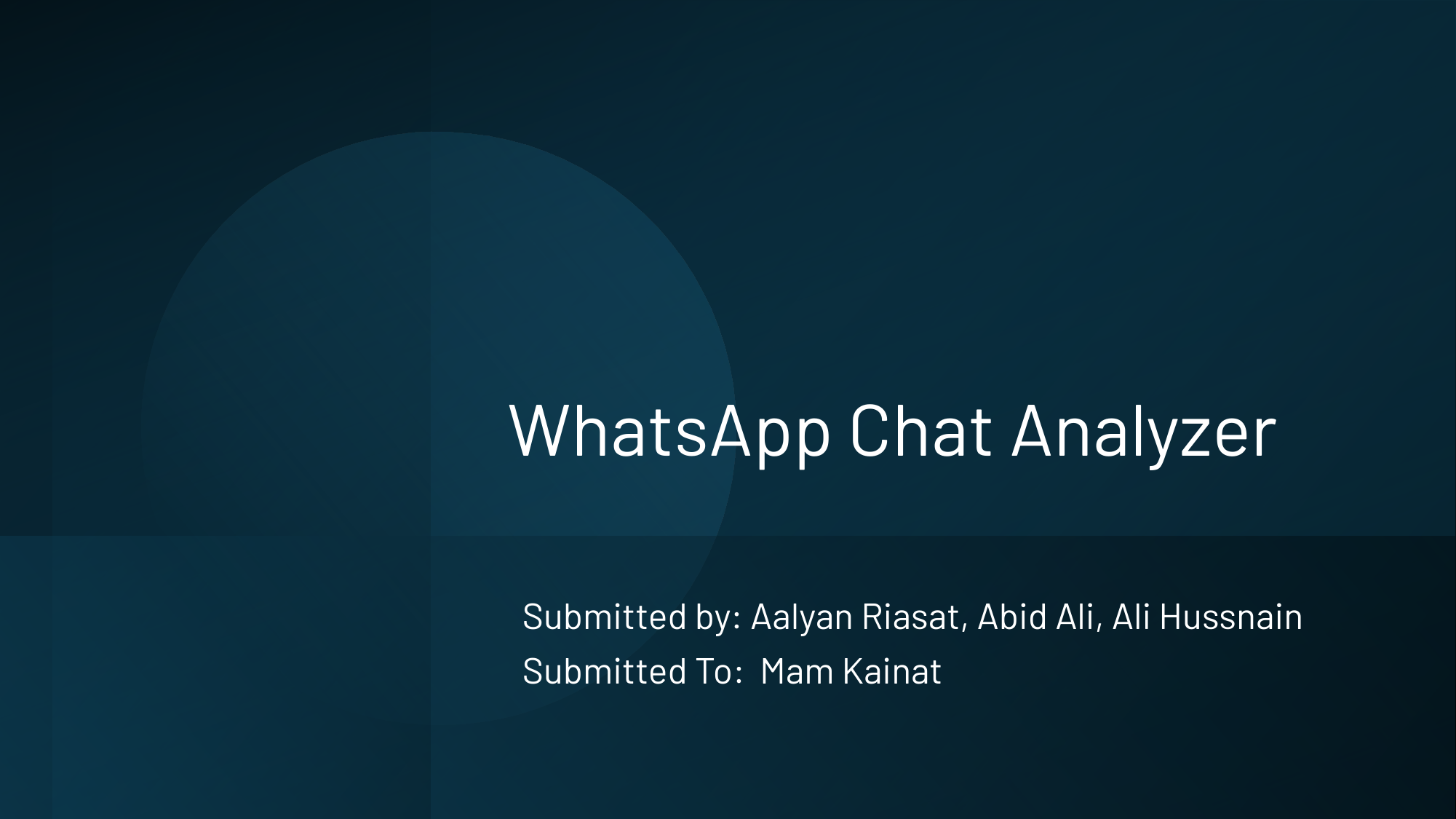

# WhatsApp Chat Analyzer

Submitted by: Aalyan Riasat, Abid Ali, Ali Hussnain
Submitted To:  Mam Kainat